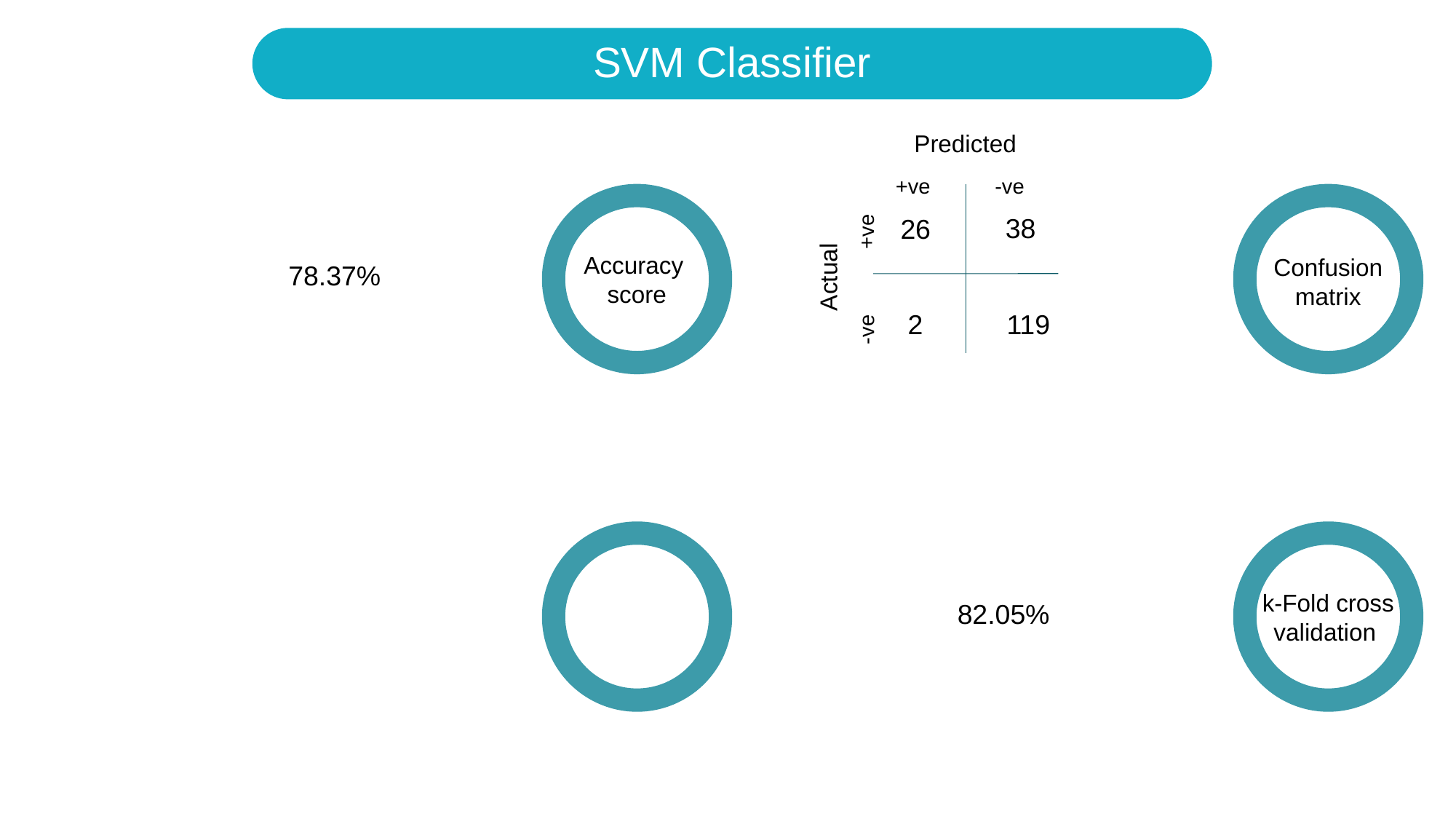

SVM Classifier
Predicted
+ve
-ve

+ve
38
26
Actual
Accuracy
score

Confusion
matrix
78.37%
-ve
119
2

k-Fold cross validation
82.05%